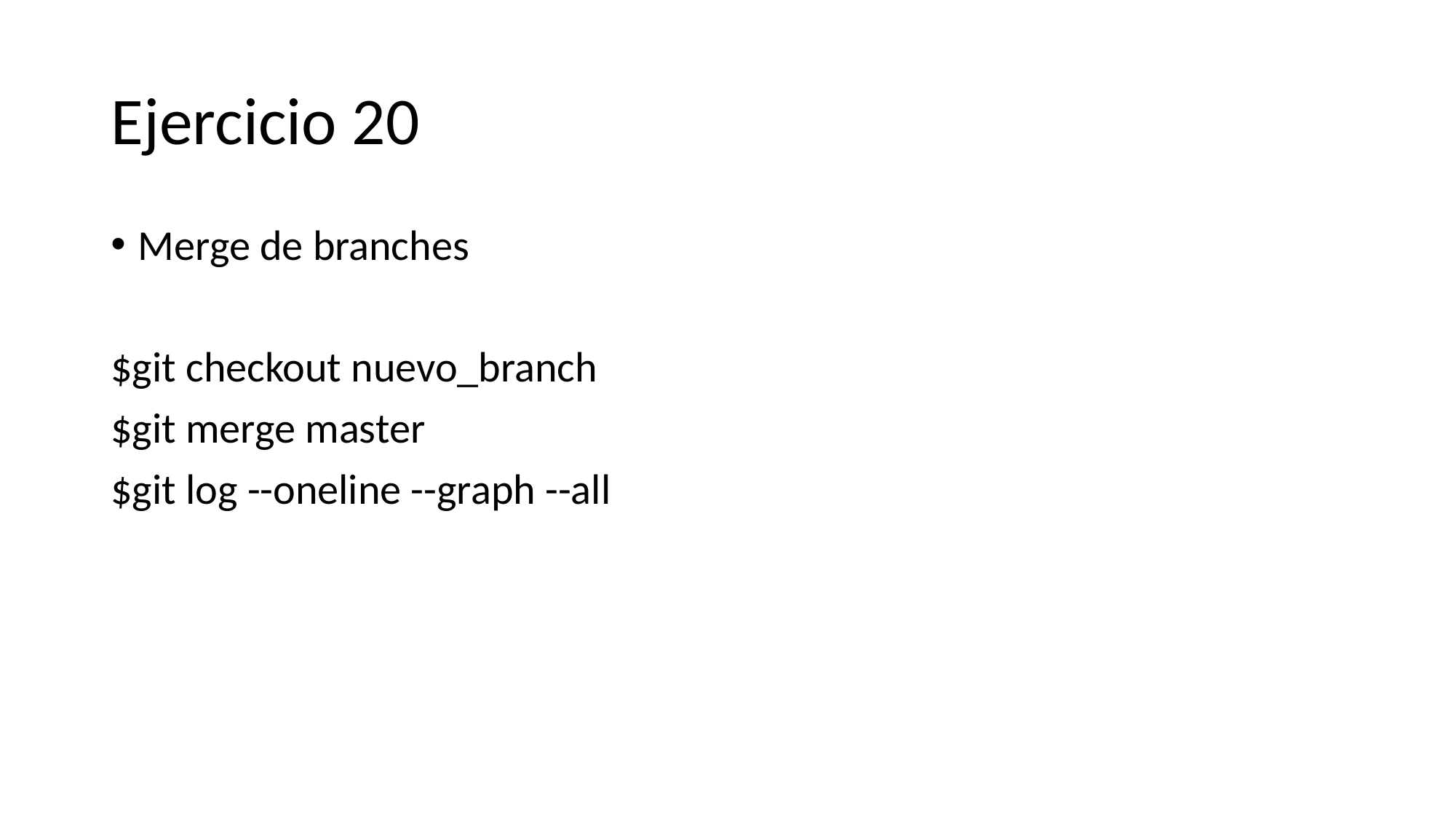

# Ejercicio 20
Merge de branches

$git checkout nuevo_branch
$git merge master
$git log --oneline --graph --all